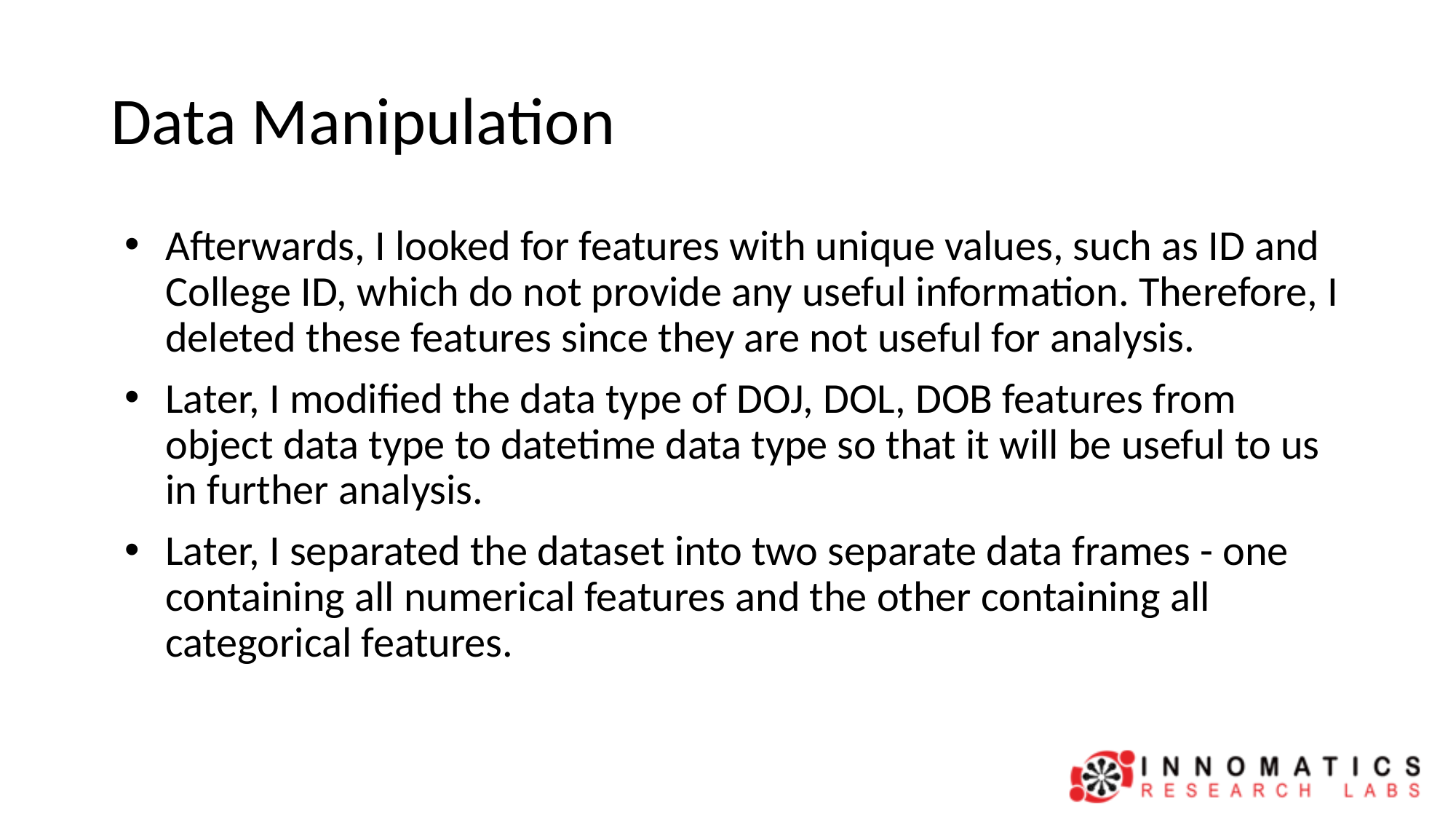

# Data Manipulation
Afterwards, I looked for features with unique values, such as ID and College ID, which do not provide any useful information. Therefore, I deleted these features since they are not useful for analysis.
Later, I modified the data type of DOJ, DOL, DOB features from object data type to datetime data type so that it will be useful to us in further analysis.
Later, I separated the dataset into two separate data frames - one containing all numerical features and the other containing all categorical features.